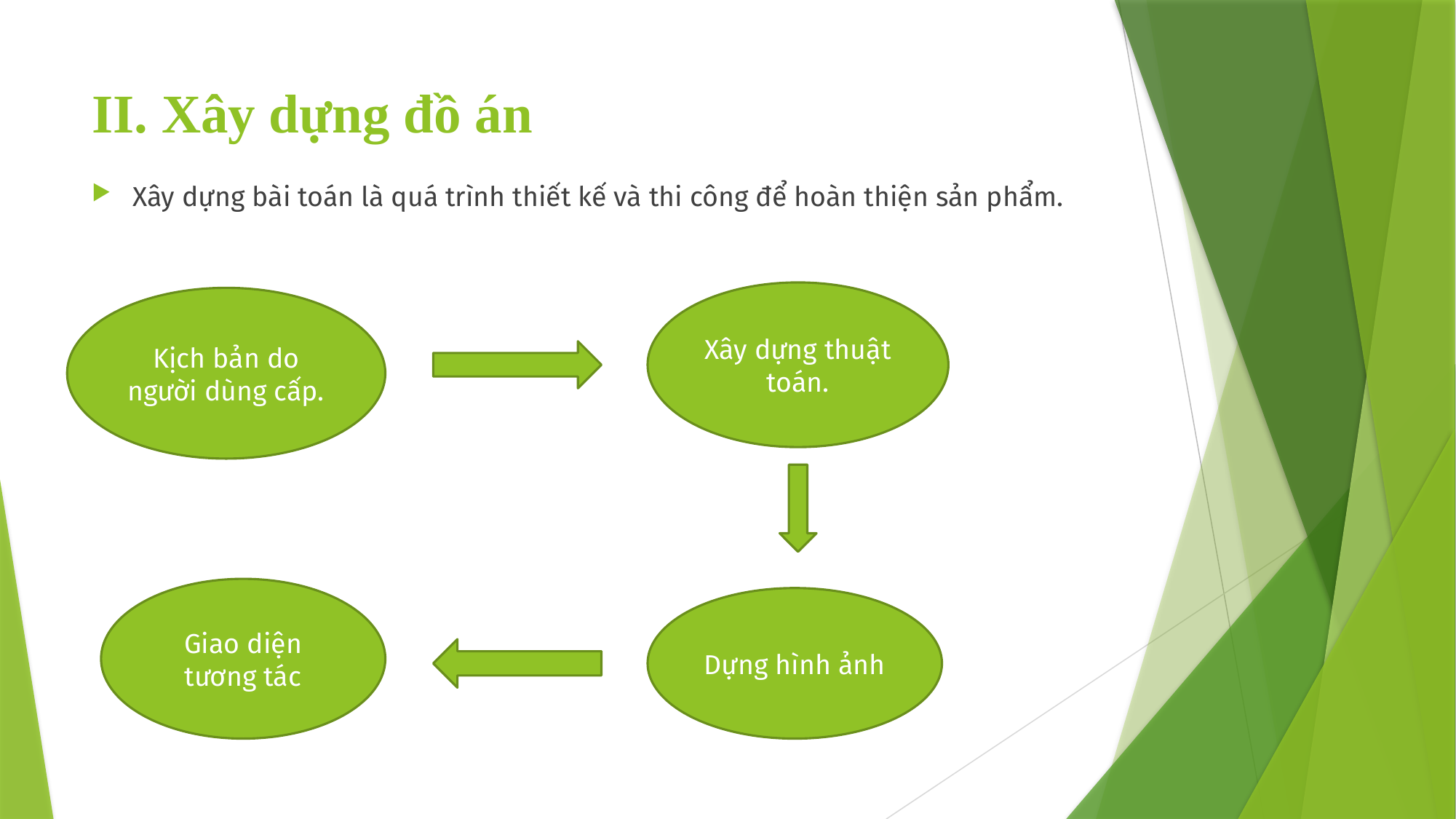

# II. Xây dựng đồ án
Xây dựng bài toán là quá trình thiết kế và thi công để hoàn thiện sản phẩm.

Xây dựng thuật toán.
Kịch bản do người dùng cấp.

Giao diện tương tác
Dựng hình ảnh